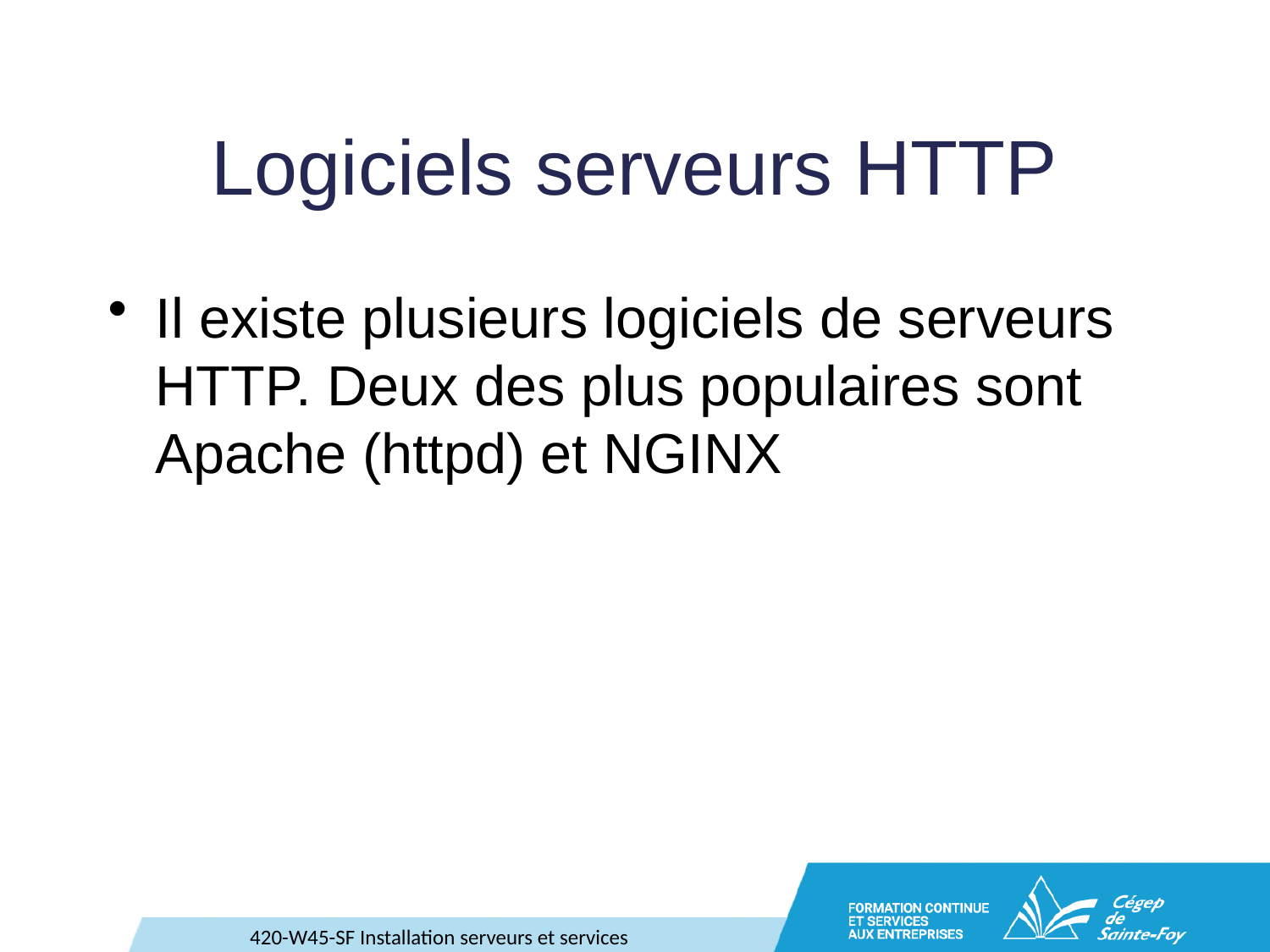

# Logiciels serveurs HTTP
Il existe plusieurs logiciels de serveurs HTTP. Deux des plus populaires sont Apache (httpd) et NGINX